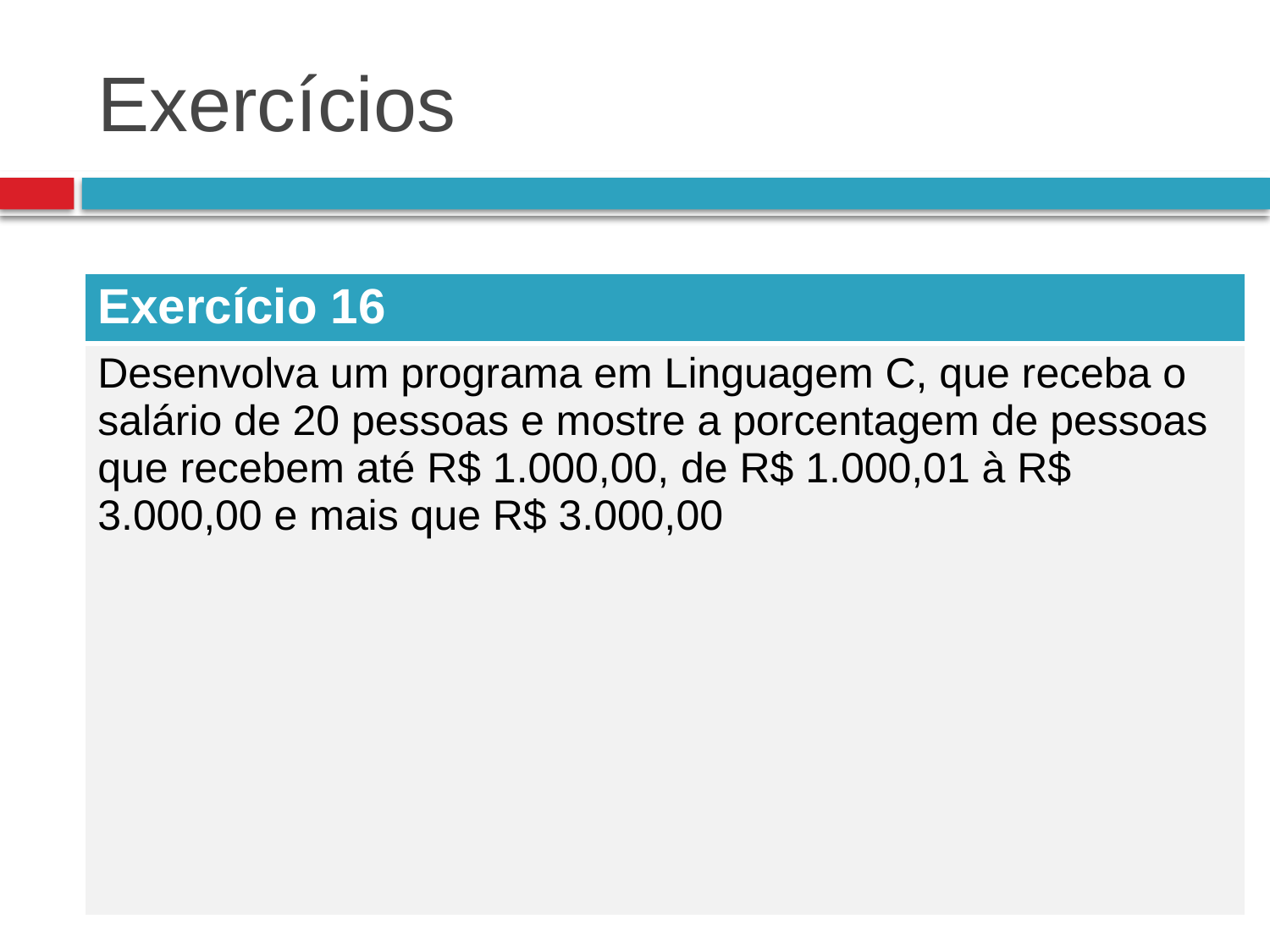

# Exercícios
| Exercício 16 |
| --- |
| Desenvolva um programa em Linguagem C, que receba o salário de 20 pessoas e mostre a porcentagem de pessoas que recebem até R$ 1.000,00, de R$ 1.000,01 à R$ 3.000,00 e mais que R$ 3.000,00 |